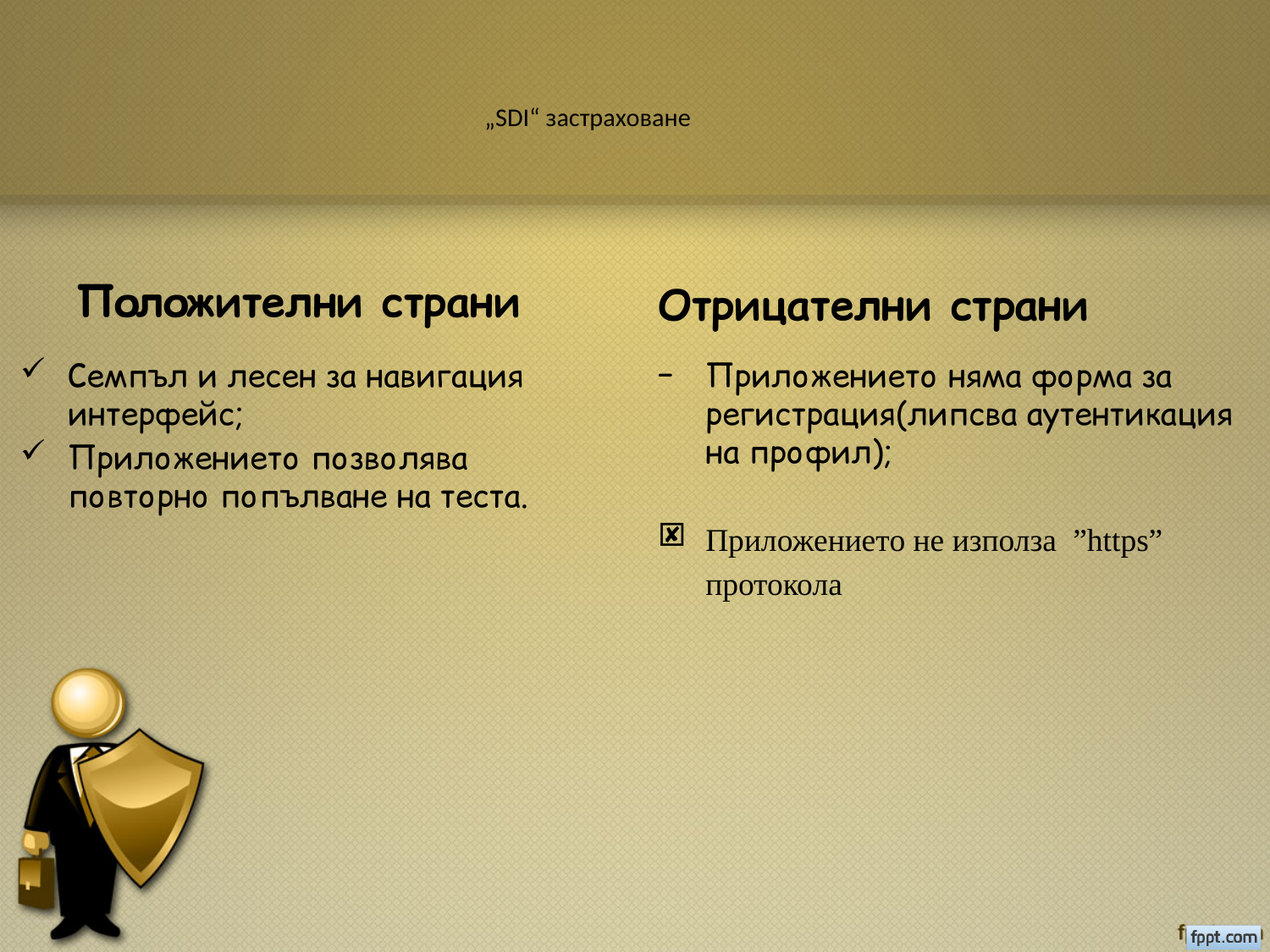

# „SDI“ застраховане
Положителни страни
Отрицателни страни

Семпъл и лесен за навигация интерфейс;
Приложението позволява повторно попълване на теста.

Приложението няма форма за регистрация(липсва аутентикация на профил);

Приложението не използа  ”https” протокола